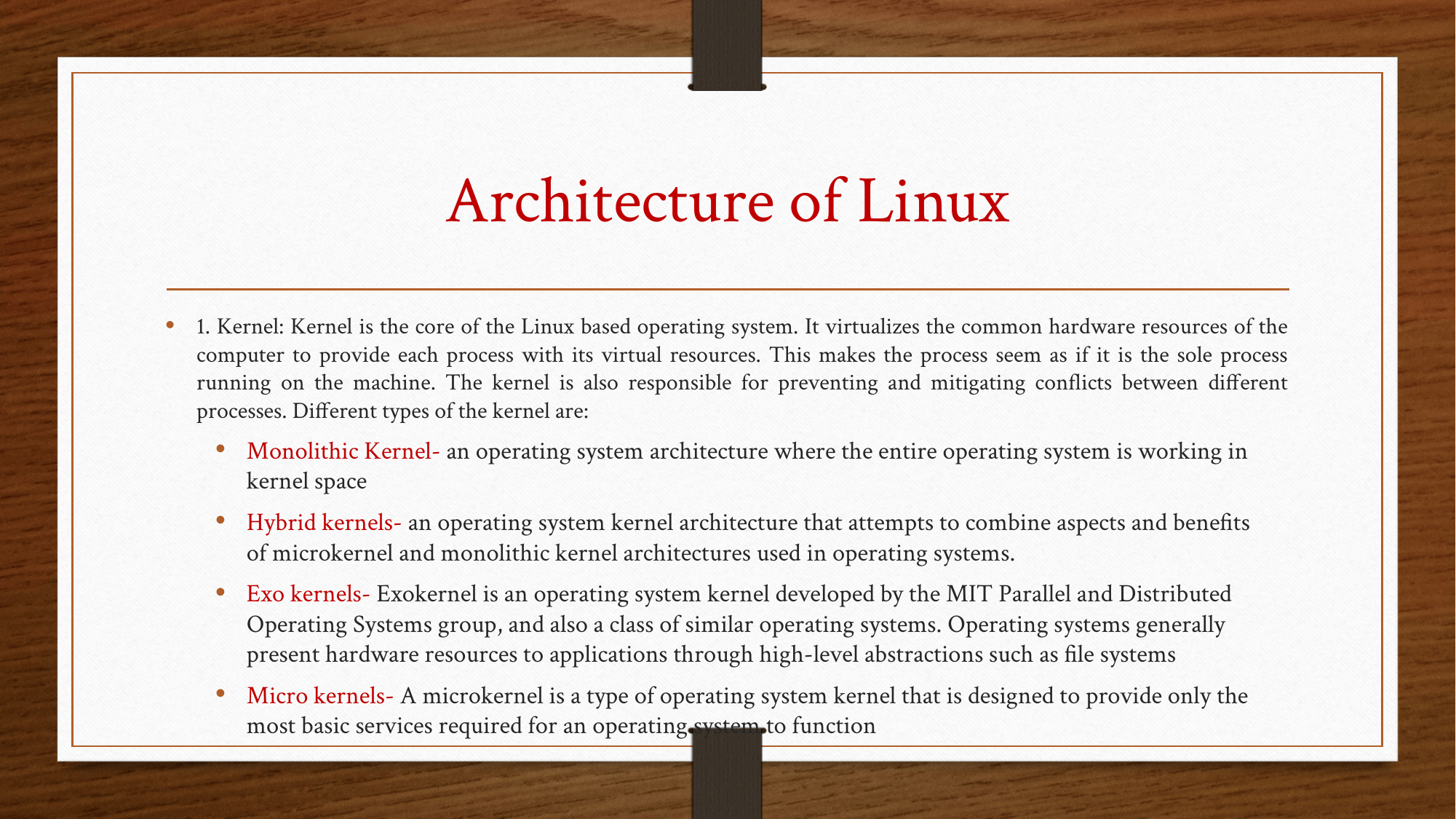

# Architecture of Linux
1. Kernel: Kernel is the core of the Linux based operating system. It virtualizes the common hardware resources of the computer to provide each process with its virtual resources. This makes the process seem as if it is the sole process running on the machine. The kernel is also responsible for preventing and mitigating conflicts between different processes. Different types of the kernel are:
Monolithic Kernel- an operating system architecture where the entire operating system is working in kernel space
Hybrid kernels- an operating system kernel architecture that attempts to combine aspects and benefits of microkernel and monolithic kernel architectures used in operating systems.
Exo kernels- Exokernel is an operating system kernel developed by the MIT Parallel and Distributed Operating Systems group, and also a class of similar operating systems. Operating systems generally present hardware resources to applications through high-level abstractions such as file systems
Micro kernels- A microkernel is a type of operating system kernel that is designed to provide only the most basic services required for an operating system to function